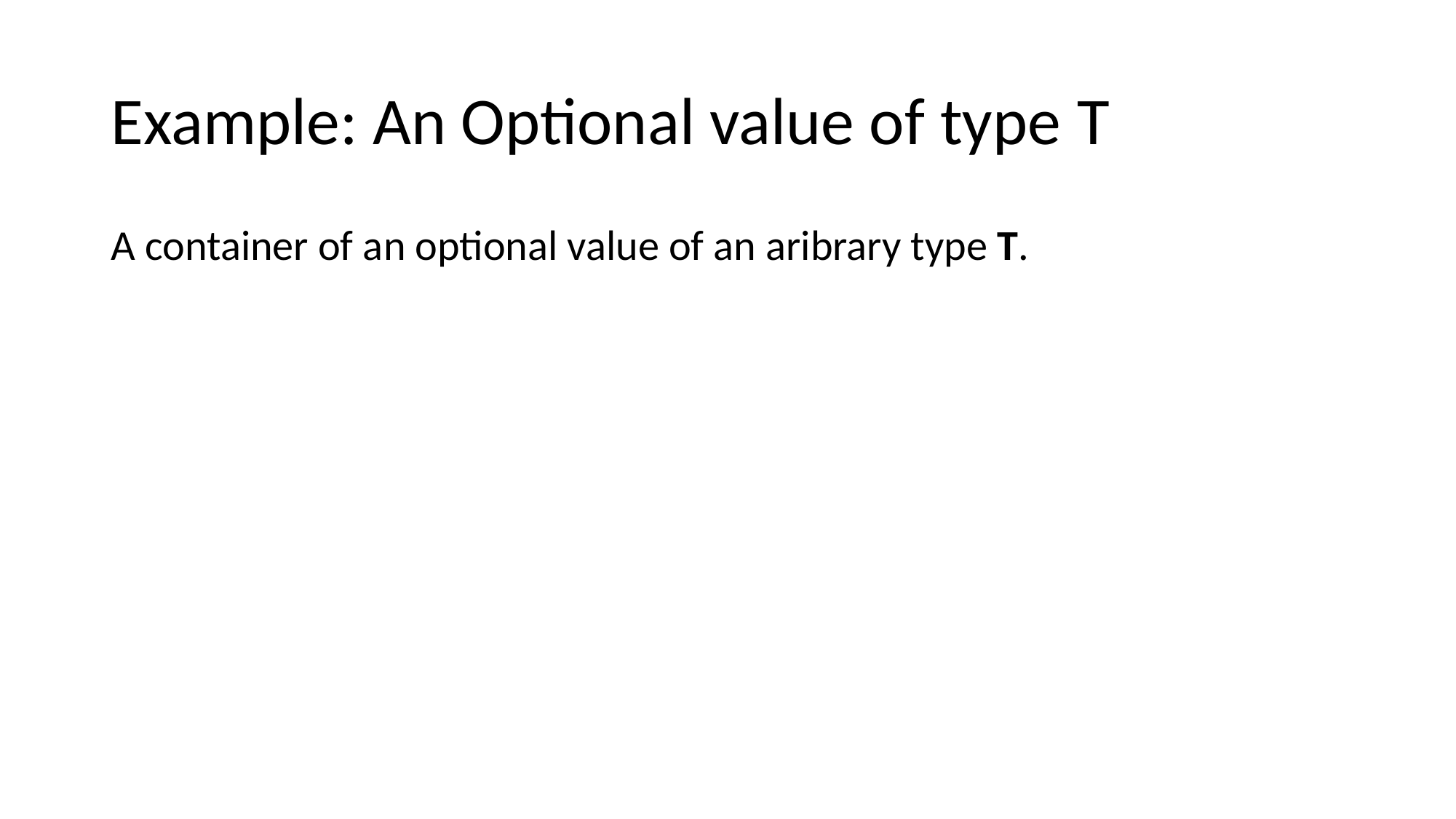

# Example: An Optional value of type T
A container of an optional value of an aribrary type T.